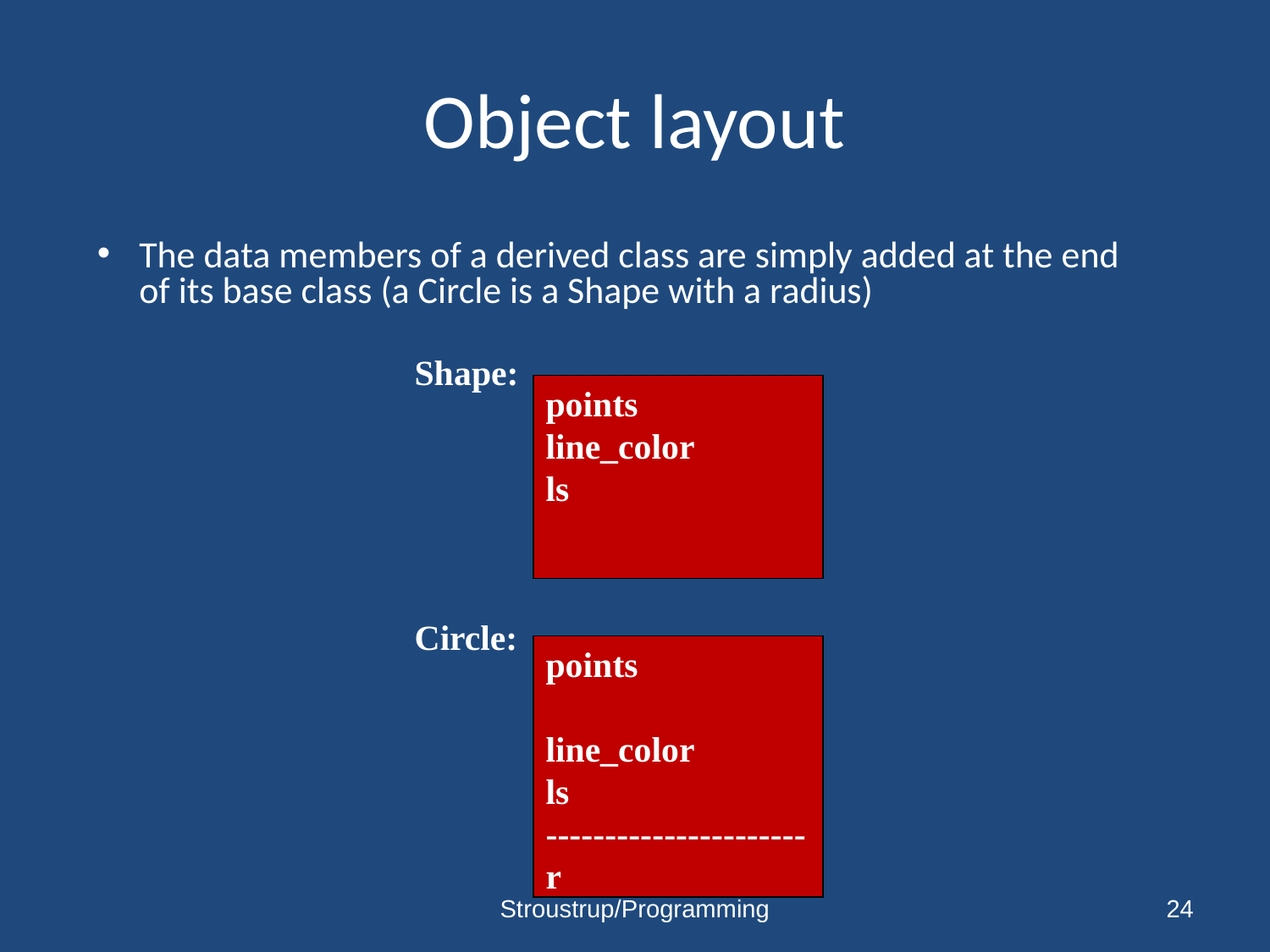

# Object layout
The data members of a derived class are simply added at the end of its base class (a Circle is a Shape with a radius)

Shape:
points
line_color
ls

Circle:
points
line_color
ls
----------------------
r
Stroustrup/Programming
24